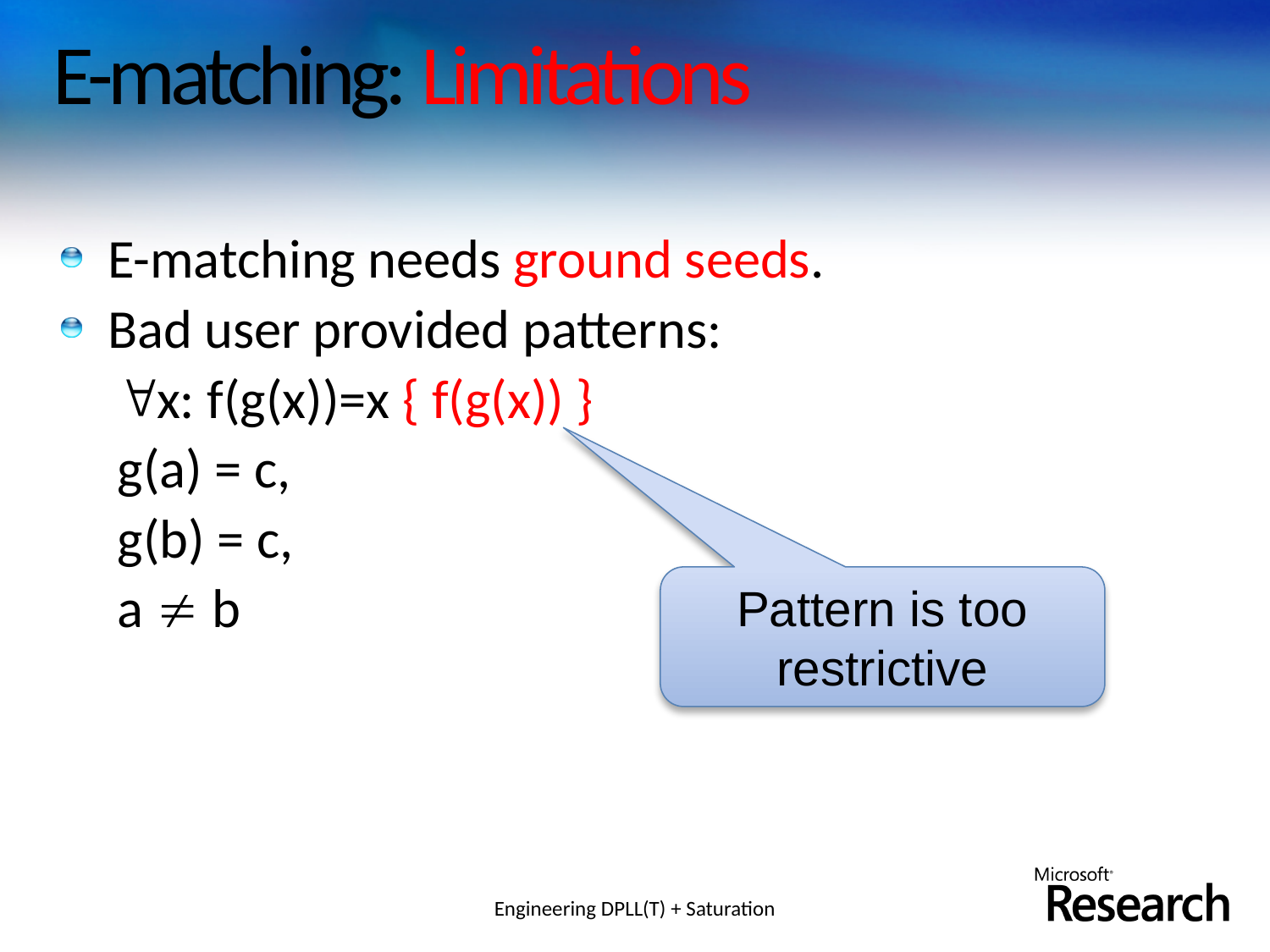

# E-matching: Limitations
E-matching needs ground seeds.
Bad user provided patterns:
∀x: f(g(x))=x { f(g(x)) }
g(a) = c,
g(b) = c,
a ≠ b

Pattern is too restrictive
Engineering DPLL(T) + Saturation